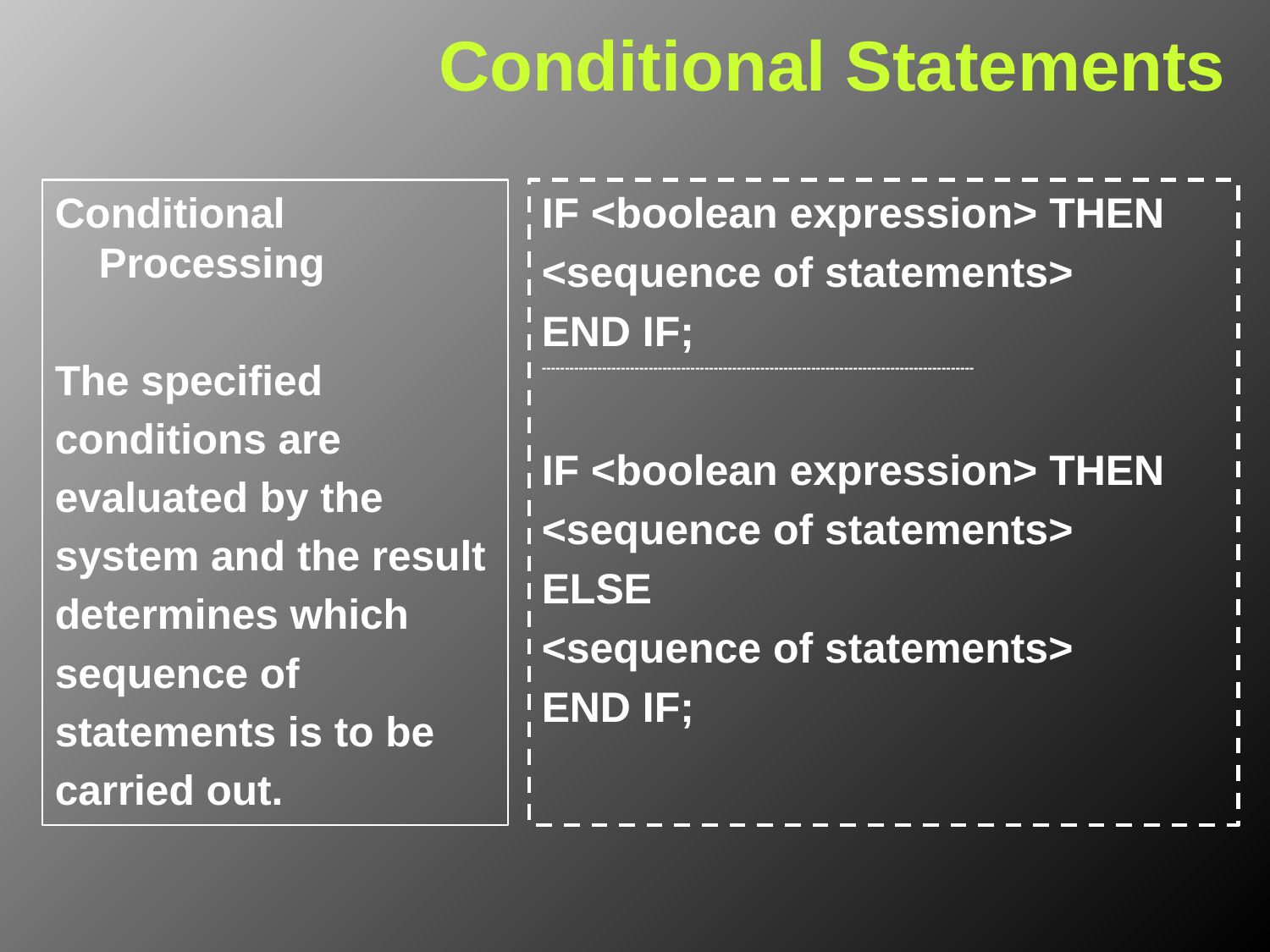

# Conditional Statements
Conditional Processing

The specified
conditions are
evaluated by the
system and the result
determines which
sequence of
statements is to be
carried out.
IF <boolean expression> THEN
<sequence of statements>
END IF;
---------------------------------------------------------------------------------------------

IF <boolean expression> THEN
<sequence of statements>
ELSE
<sequence of statements>
END IF;